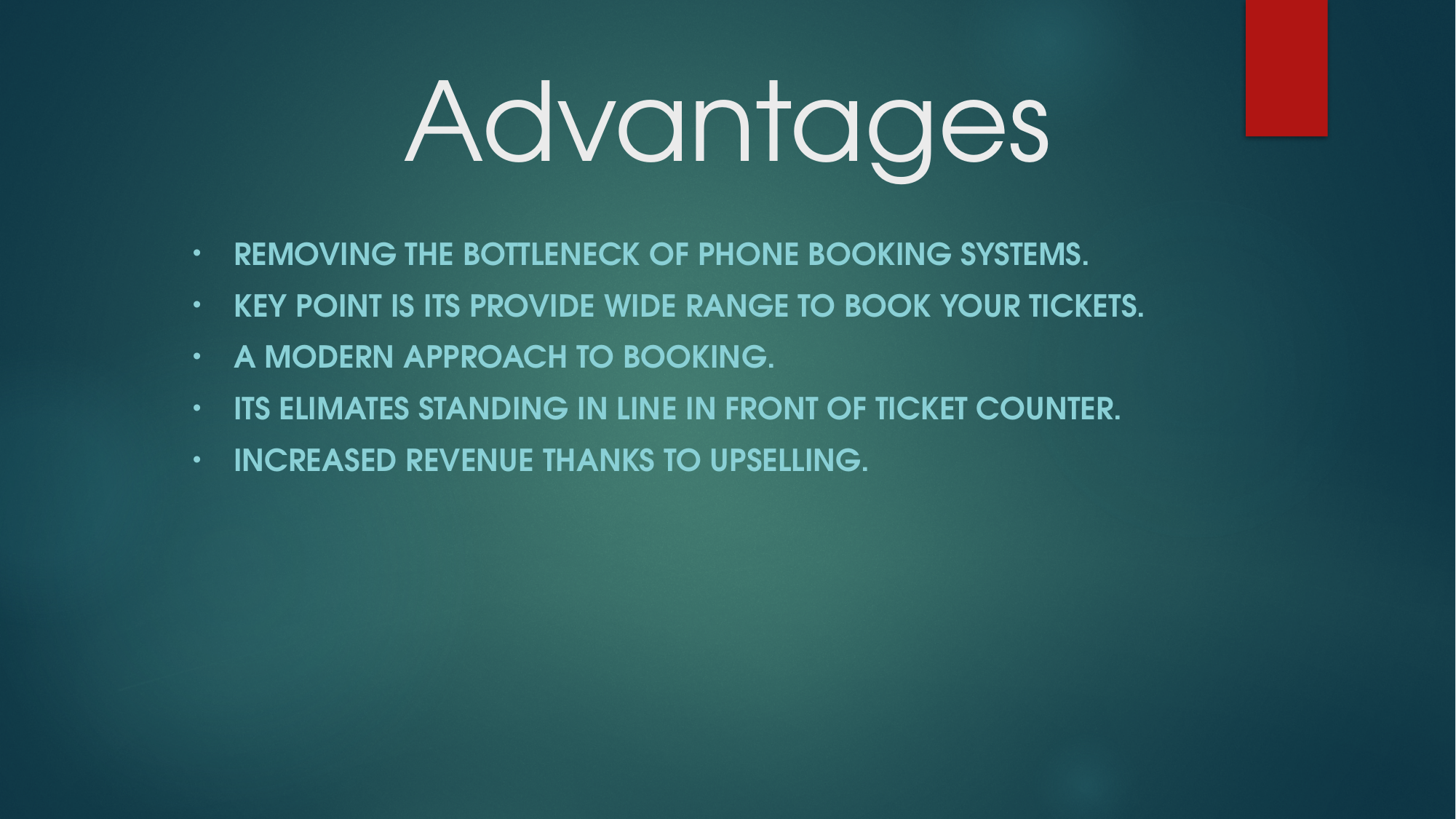

# Advantages
Removing the bottleneck of phone booking systems.
Key Point is Its Provide Wide Range To Book Your Tickets.
A modern approach to booking.
Its Elimates Standing In Line in front of Ticket Counter.
Increased revenue thanks to upselling.